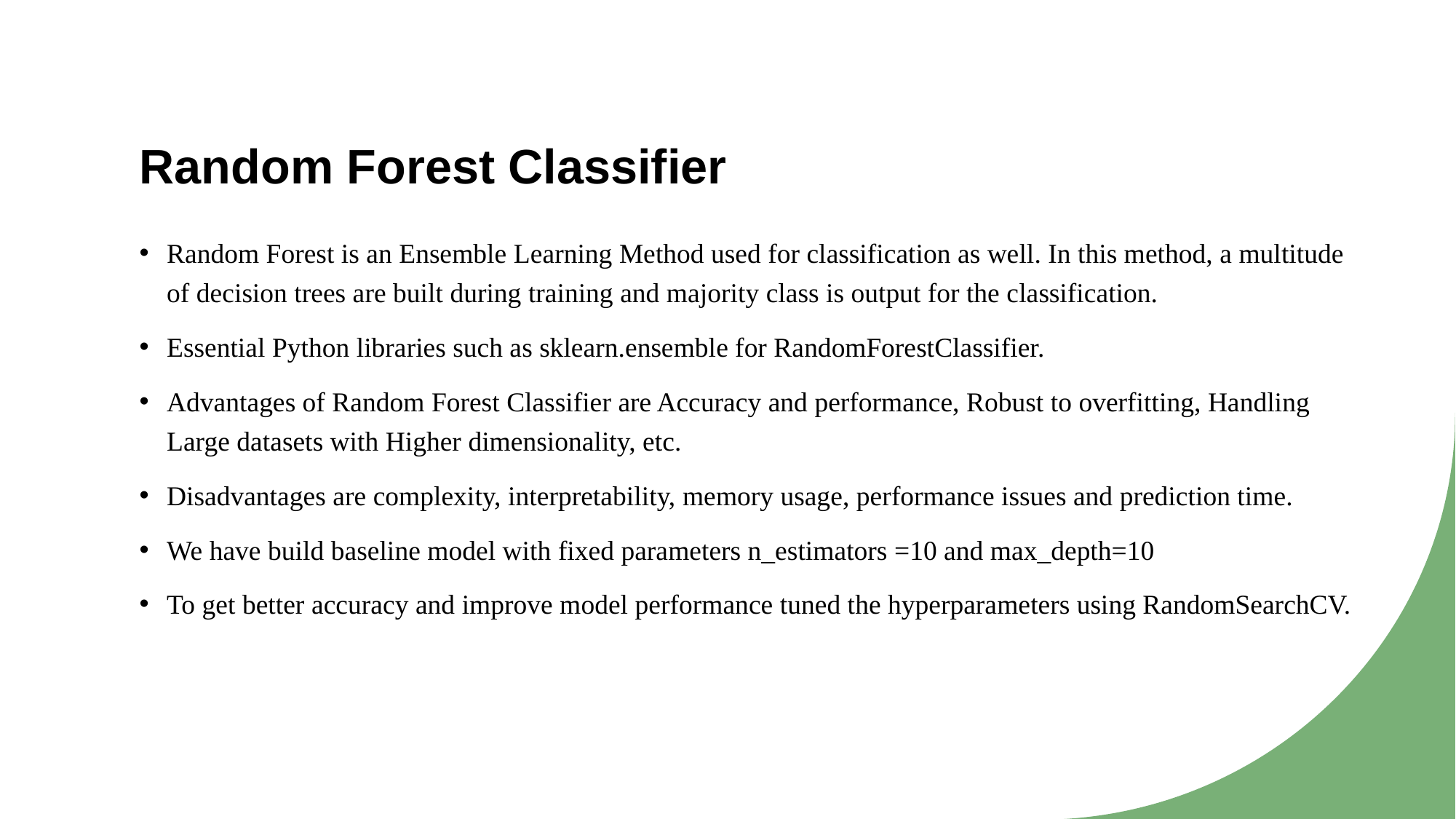

# Random Forest Classifier
Random Forest is an Ensemble Learning Method used for classification as well. In this method, a multitude of decision trees are built during training and majority class is output for the classification.
Essential Python libraries such as sklearn.ensemble for RandomForestClassifier.
Advantages of Random Forest Classifier are Accuracy and performance, Robust to overfitting, Handling Large datasets with Higher dimensionality, etc.
Disadvantages are complexity, interpretability, memory usage, performance issues and prediction time.
We have build baseline model with fixed parameters n_estimators =10 and max_depth=10
To get better accuracy and improve model performance tuned the hyperparameters using RandomSearchCV.